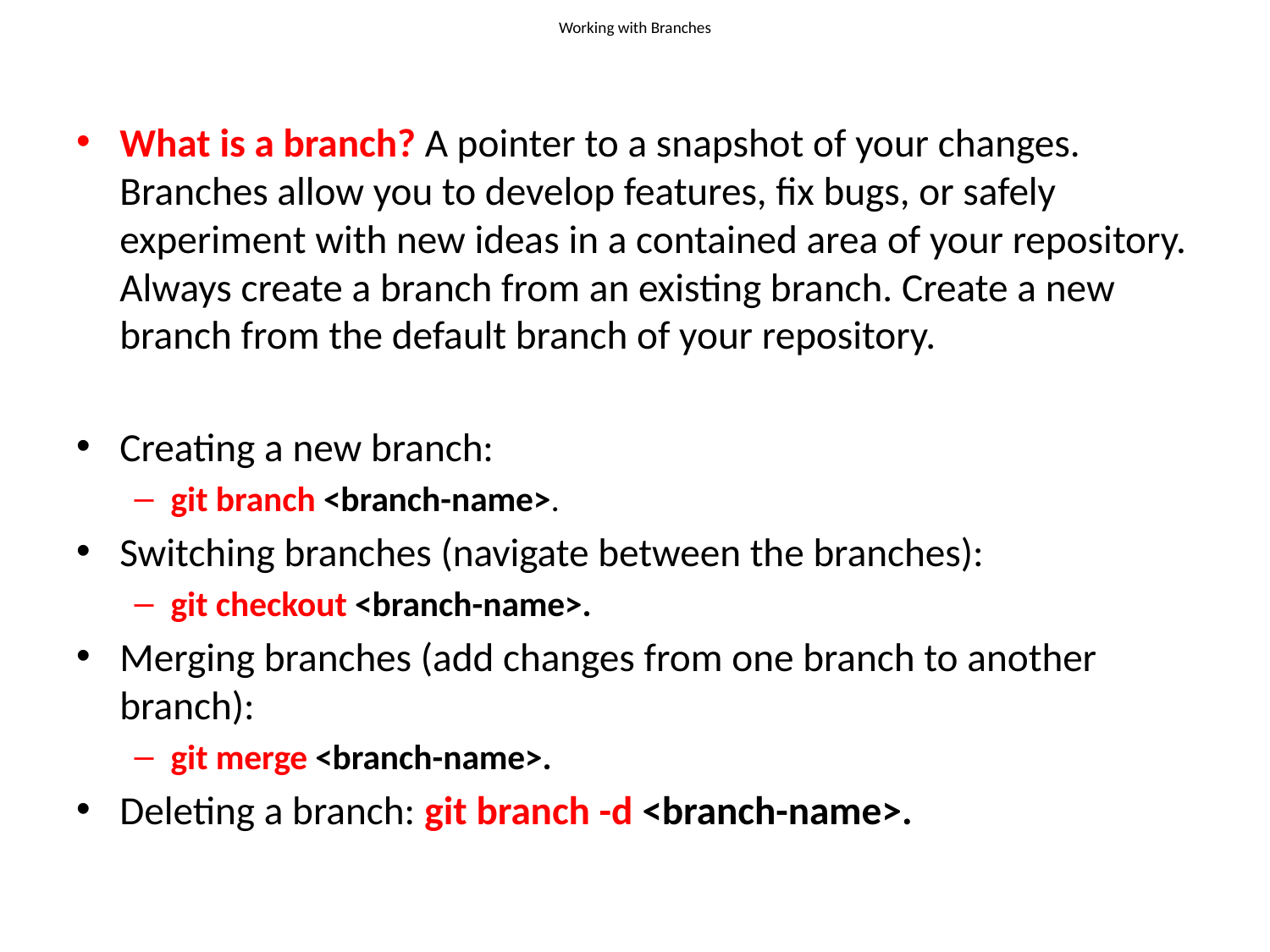

# Working with Branches
What is a branch? A pointer to a snapshot of your changes. Branches allow you to develop features, fix bugs, or safely experiment with new ideas in a contained area of your repository. Always create a branch from an existing branch. Create a new branch from the default branch of your repository.

Creating a new branch:
git branch <branch-name>.
Switching branches (navigate between the branches):
git checkout <branch-name>.
Merging branches (add changes from one branch to another branch):
git merge <branch-name>.
Deleting a branch: git branch -d <branch-name>.